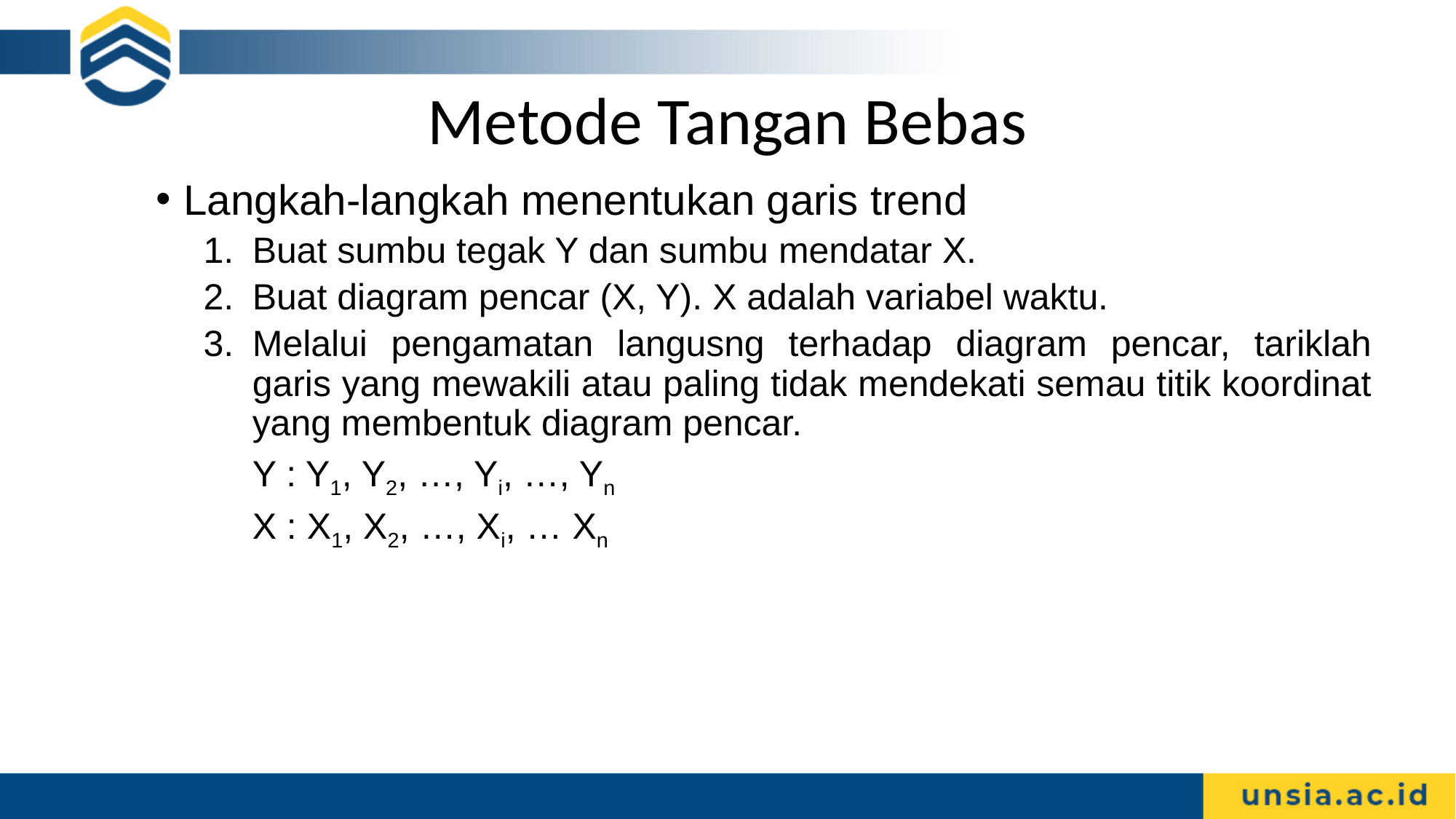

# Metode Tangan Bebas
Langkah-langkah menentukan garis trend
Buat sumbu tegak Y dan sumbu mendatar X.
Buat diagram pencar (X, Y). X adalah variabel waktu.
Melalui pengamatan langusng terhadap diagram pencar, tariklah garis yang mewakili atau paling tidak mendekati semau titik koordinat yang membentuk diagram pencar.
	Y : Y1, Y2, …, Yi, …, Yn
	X : X1, X2, …, Xi, … Xn